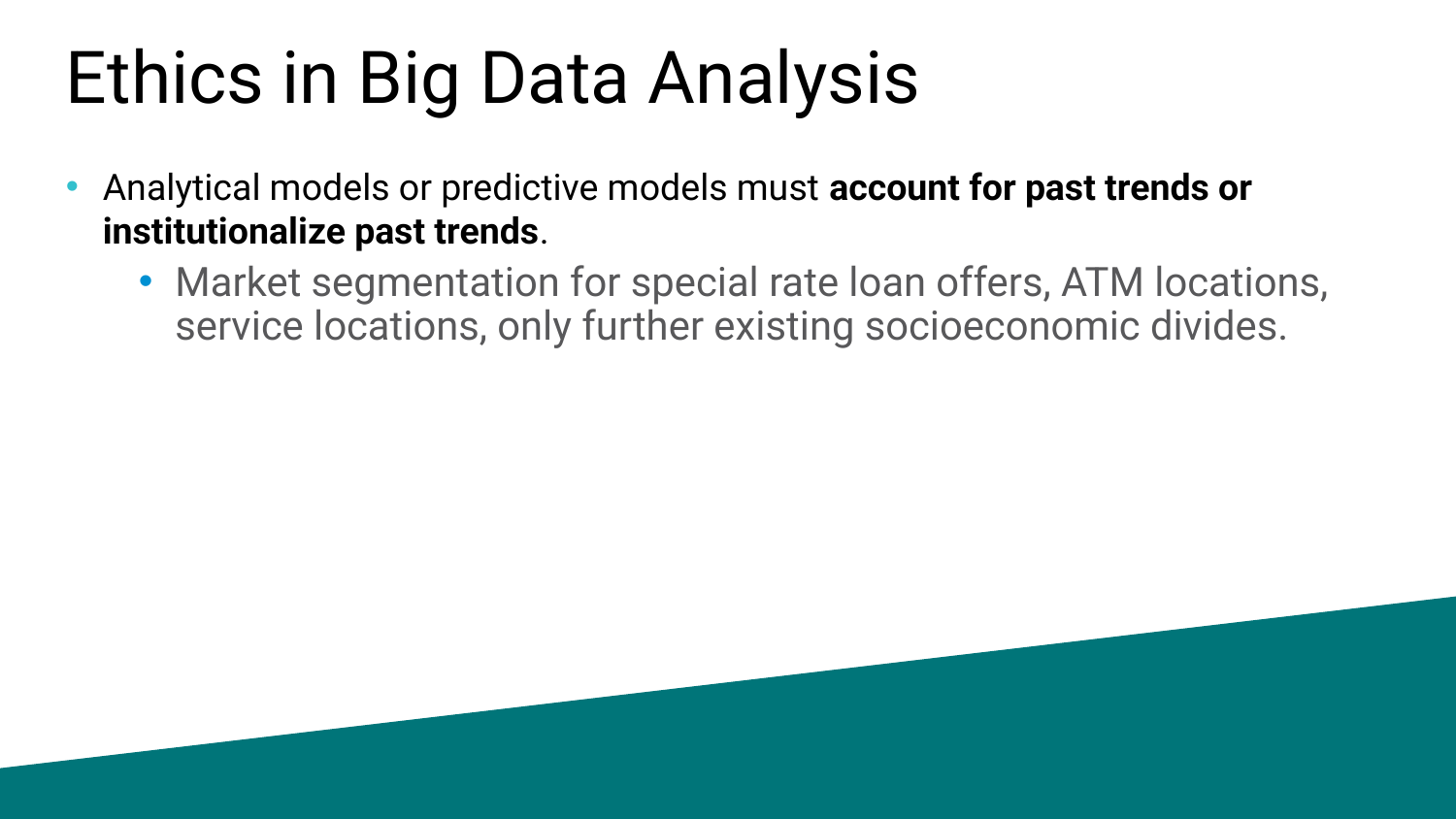

# Ethics in Big Data Analysis
Analytical models or predictive models must account for past trends or institutionalize past trends.
Market segmentation for special rate loan offers, ATM locations, service locations, only further existing socioeconomic divides.